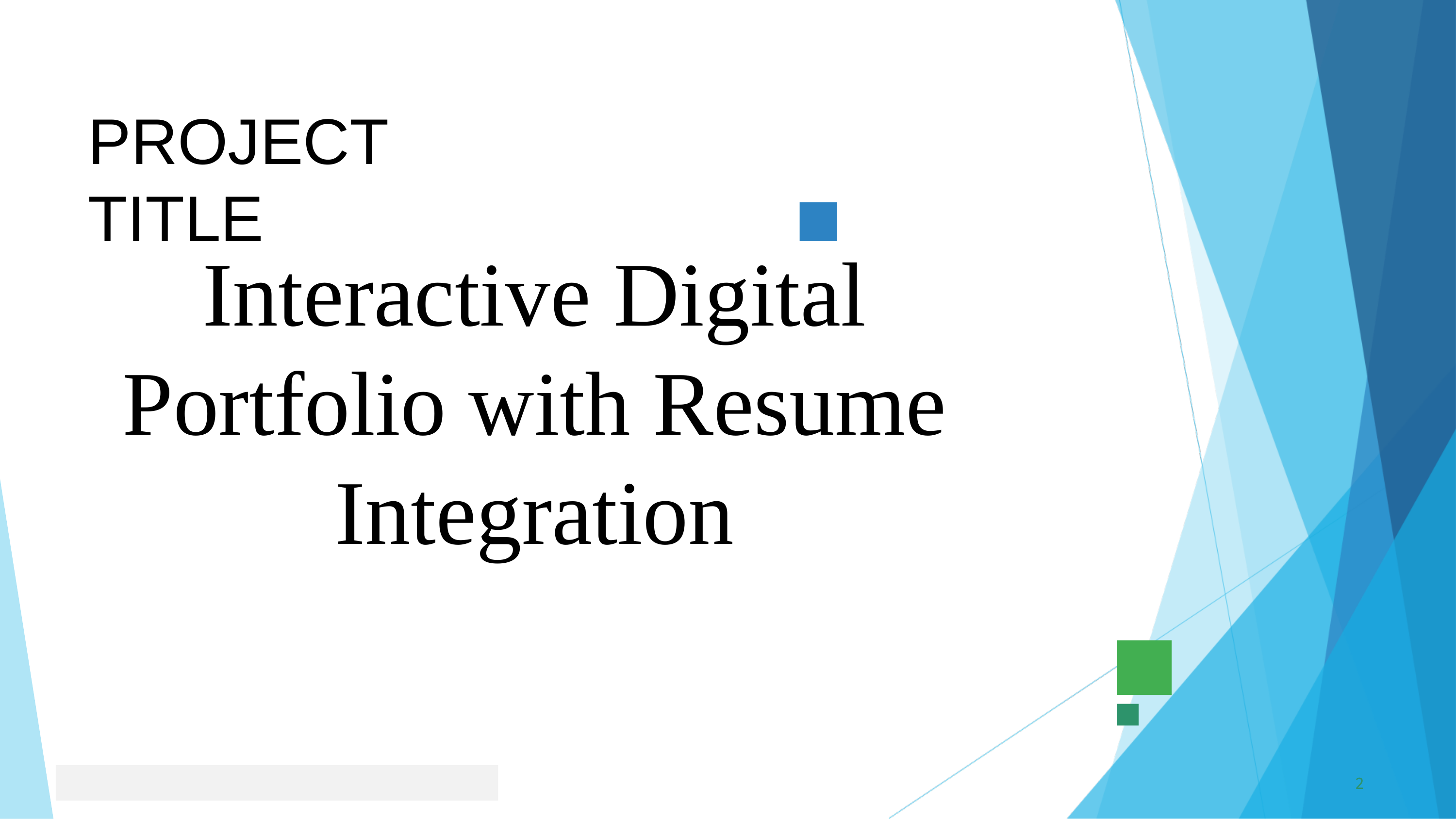

PROJECT TITLE

Interactive Digital Portfolio with Resume Integration

2